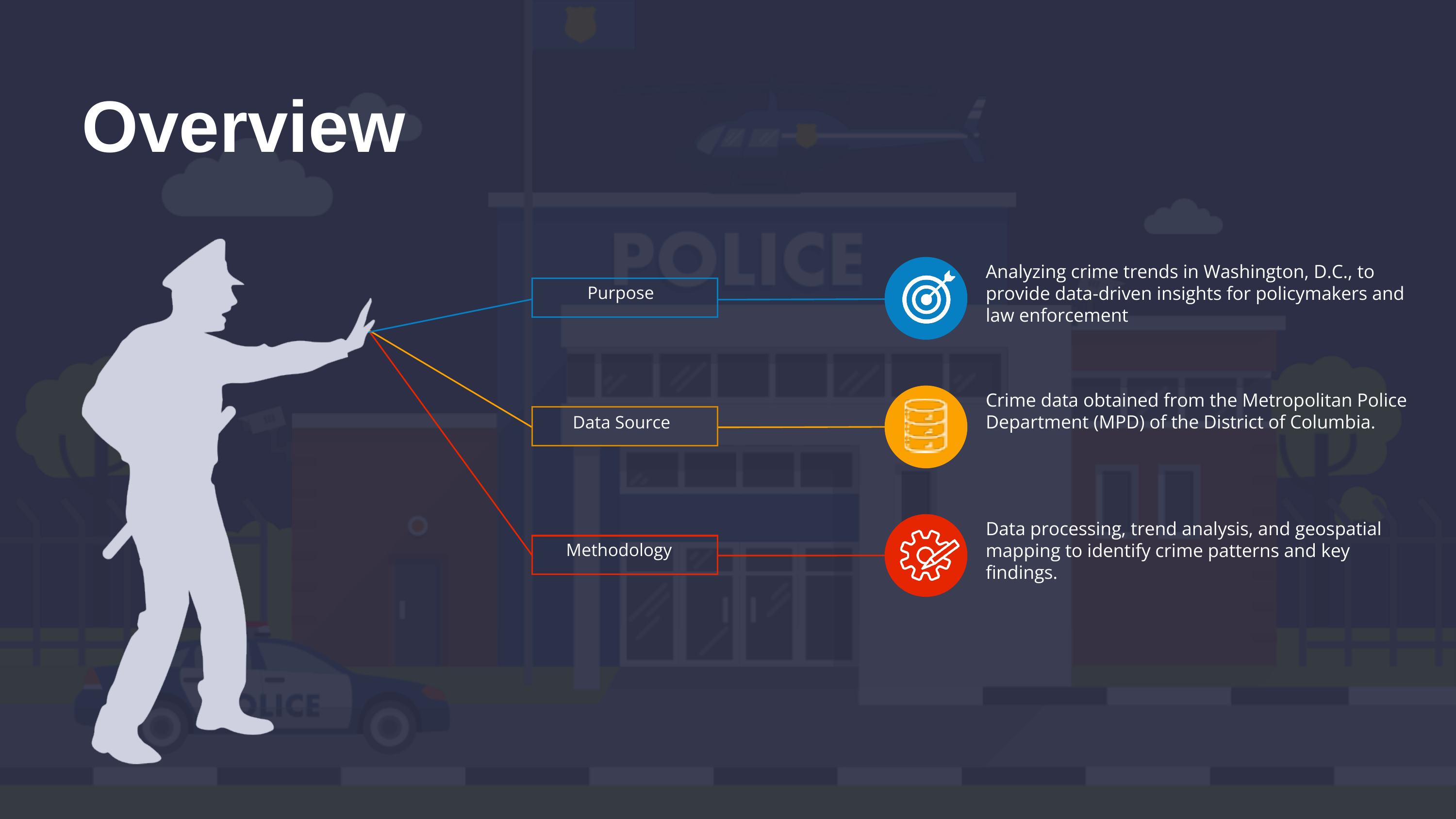

Overview

Analyzing crime trends in Washington, D.C., to provide data-driven insights for policymakers and law enforcement

Purpose

Crime data obtained from the Metropolitan Police Department (MPD) of the District of Columbia.

Data Source

Data processing, trend analysis, and geospatial mapping to identify crime patterns and key findings.

Methodology